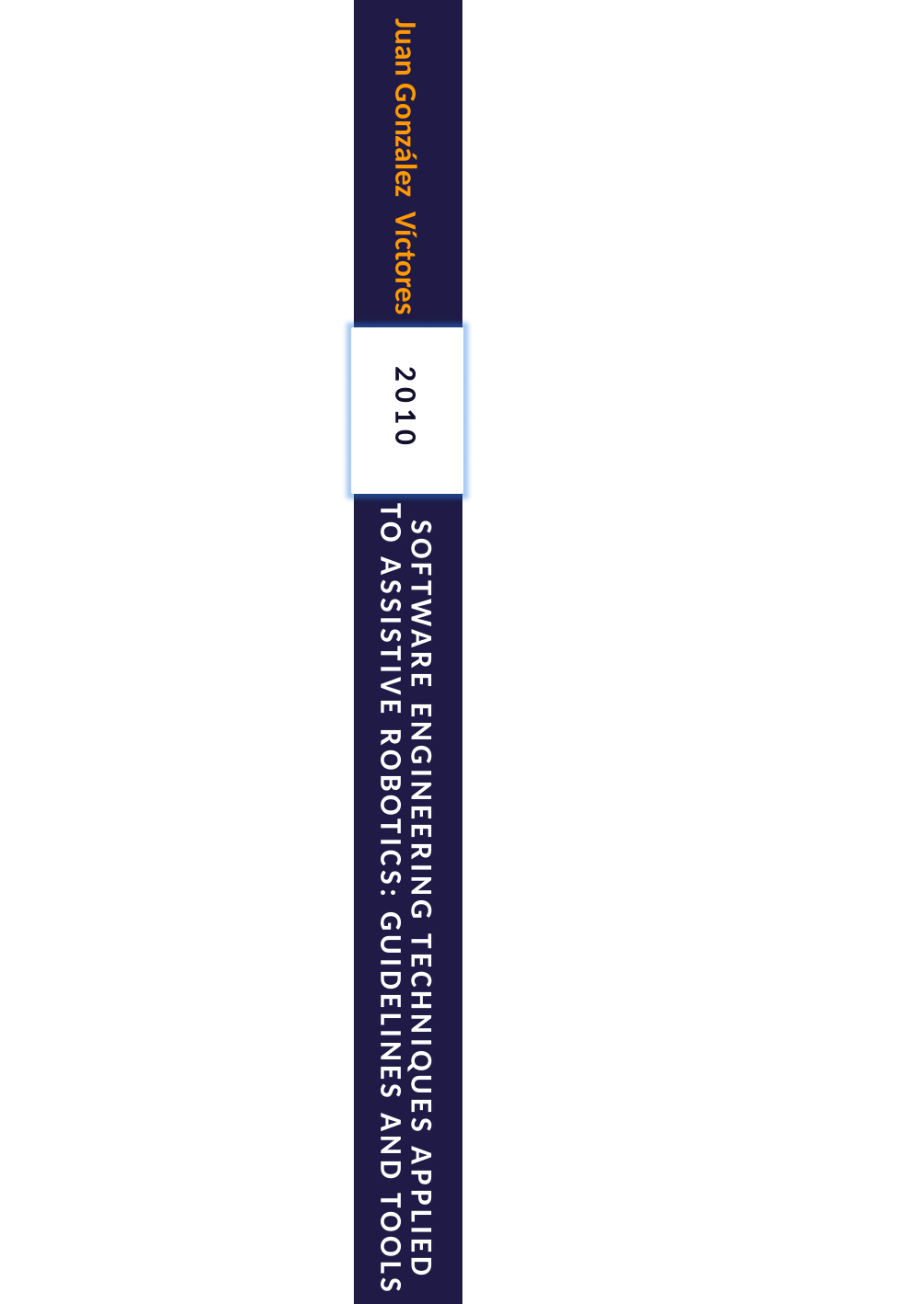

Juan González  Víctores

2010
SOFTWARE ENGINEERING TECHNIQUES APPLIED
TO ASSISTIVE ROBOTICS: GUIDELINES AND TOOLS